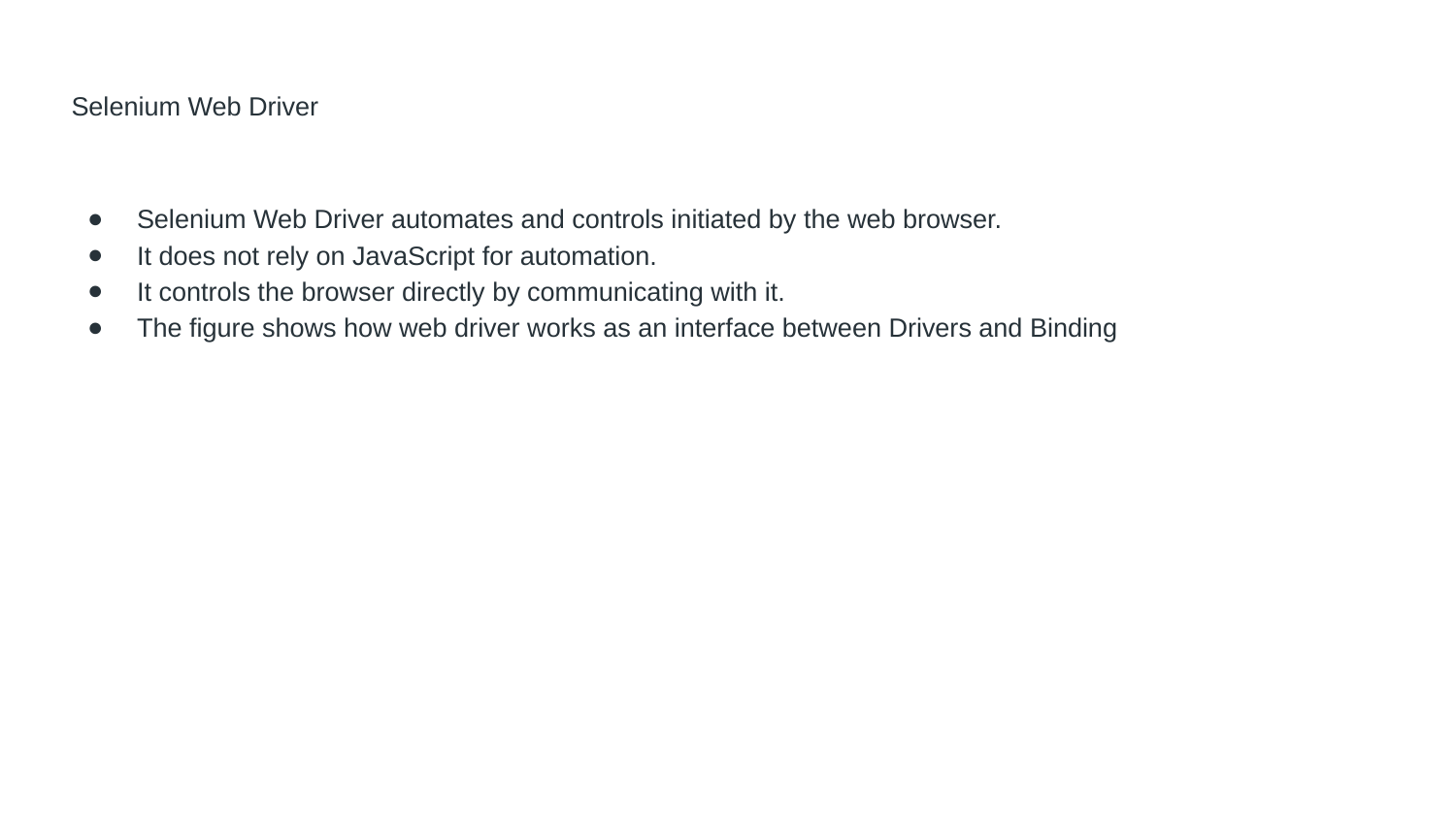

# Selenium Web Driver
Selenium Web Driver automates and controls initiated by the web browser.
It does not rely on JavaScript for automation.
It controls the browser directly by communicating with it.
The figure shows how web driver works as an interface between Drivers and Binding